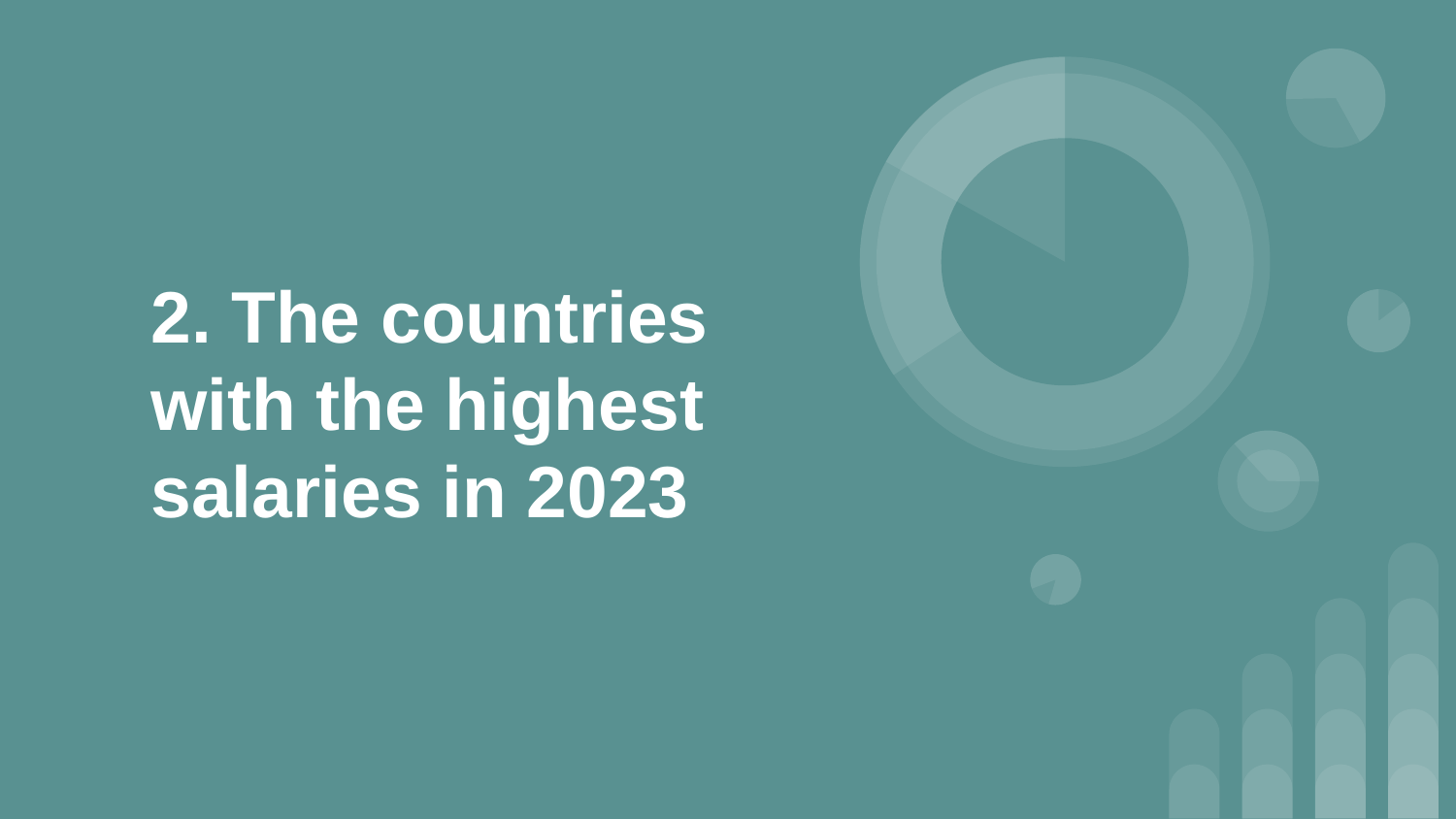

# 2. The countries with the highest salaries in 2023